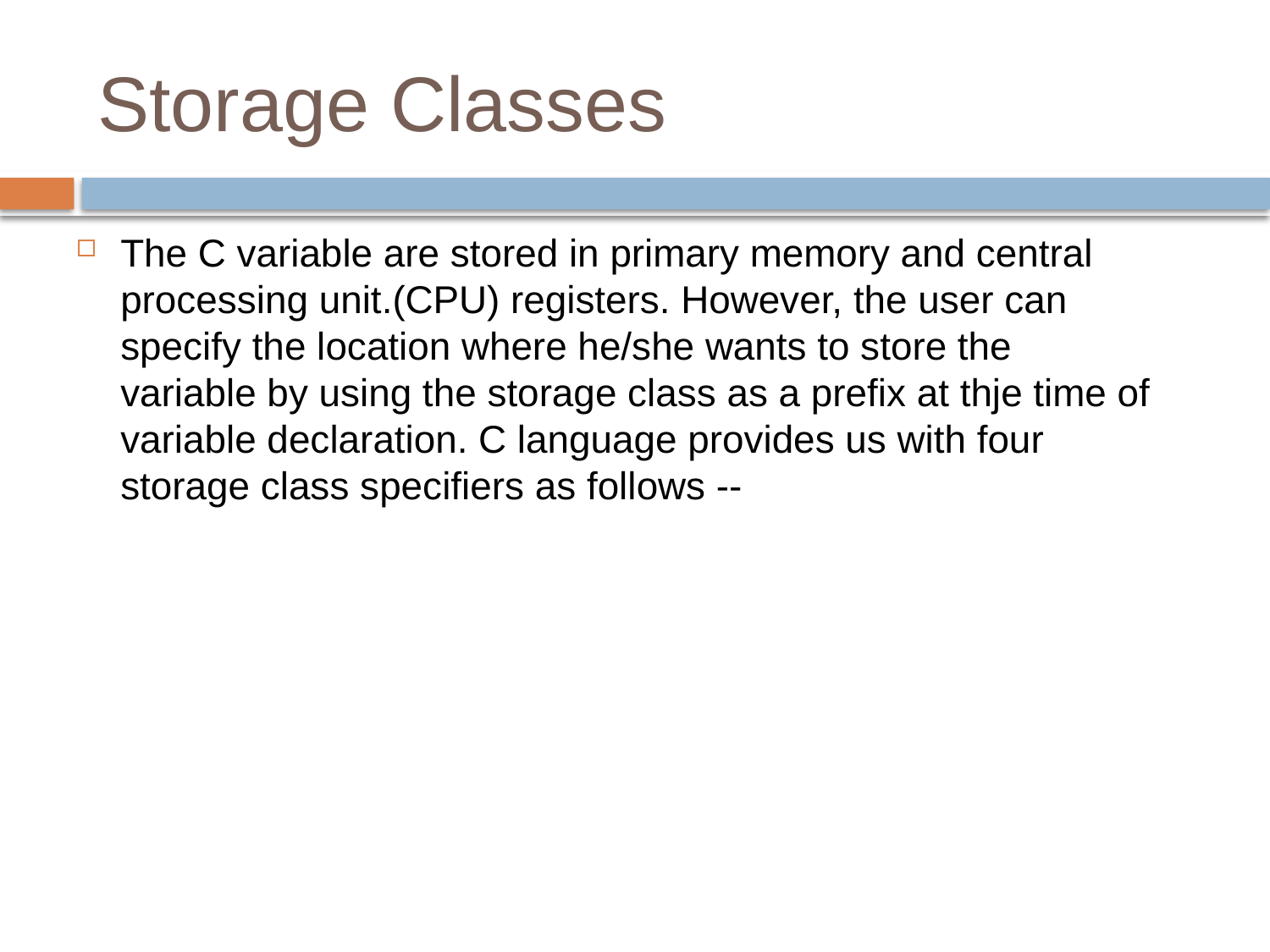

# Storage Classes
The C variable are stored in primary memory and central processing unit.(CPU) registers. However, the user can specify the location where he/she wants to store the variable by using the storage class as a prefix at thje time of variable declaration. C language provides us with four storage class specifiers as follows --